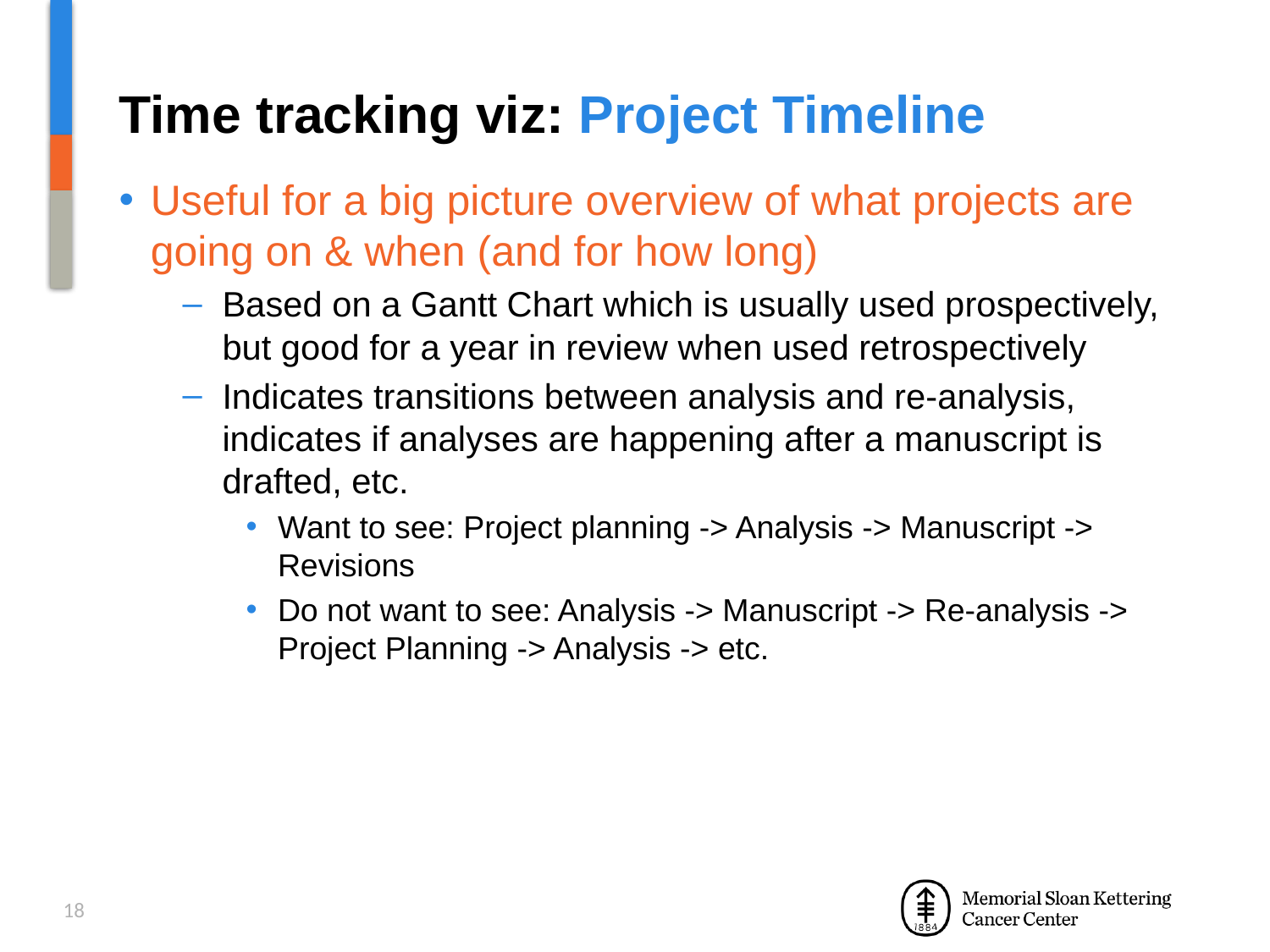

# Time tracking viz: Project Timeline
Useful for a big picture overview of what projects are going on & when (and for how long)
Based on a Gantt Chart which is usually used prospectively, but good for a year in review when used retrospectively
Indicates transitions between analysis and re-analysis, indicates if analyses are happening after a manuscript is drafted, etc.
Want to see: Project planning -> Analysis -> Manuscript -> Revisions
Do not want to see: Analysis -> Manuscript -> Re-analysis -> Project Planning -> Analysis -> etc.
18